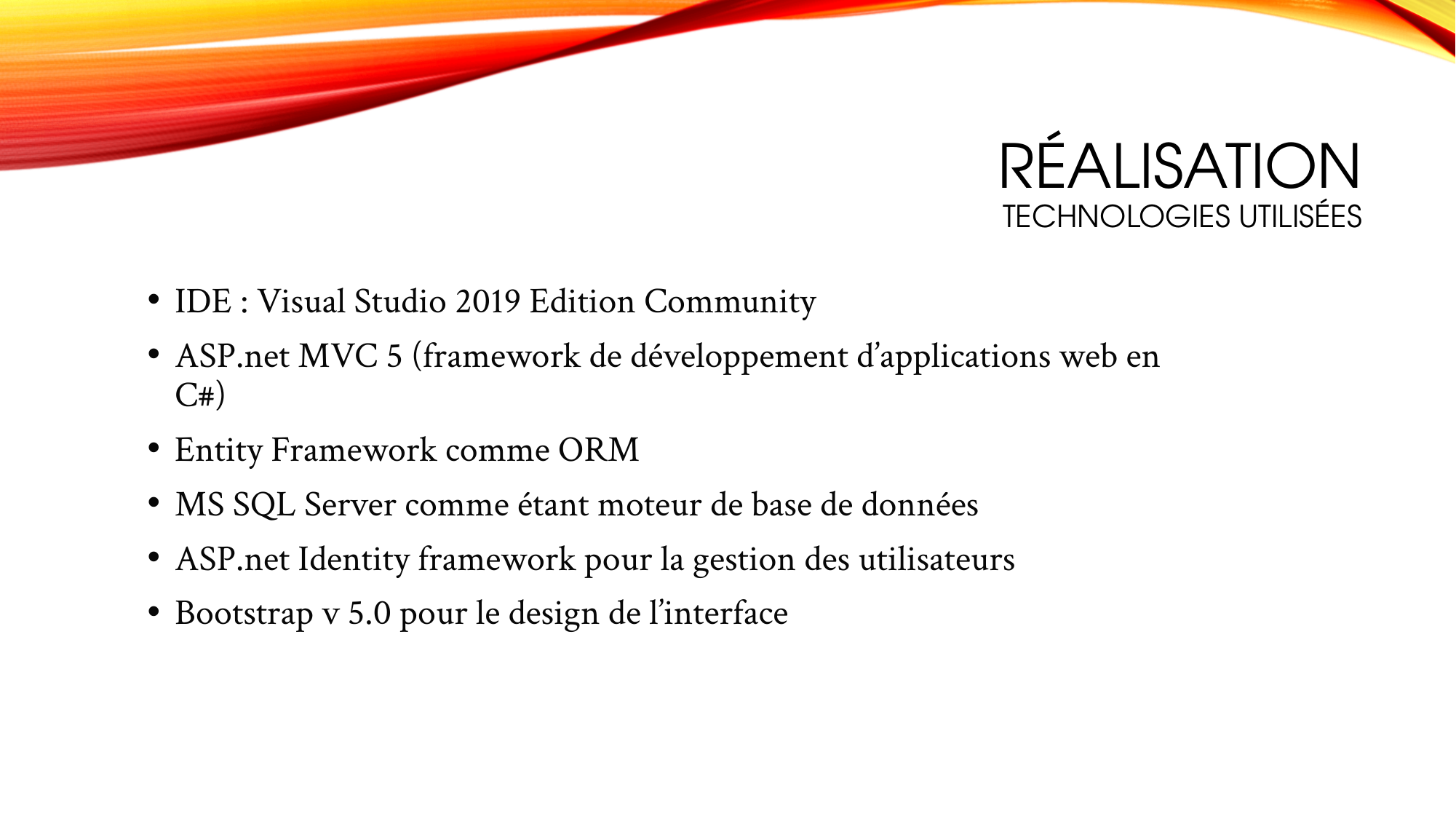

Réalisation
TECHNOLOGIES utilisées

IDE : Visual Studio 2019 Edition Community
ASP.net MVC 5 (framework de développement d’applications web en C#)
Entity Framework comme ORM
MS SQL Server comme étant moteur de base de données
ASP.net Identity framework pour la gestion des utilisateurs
Bootstrap v 5.0 pour le design de l’interface